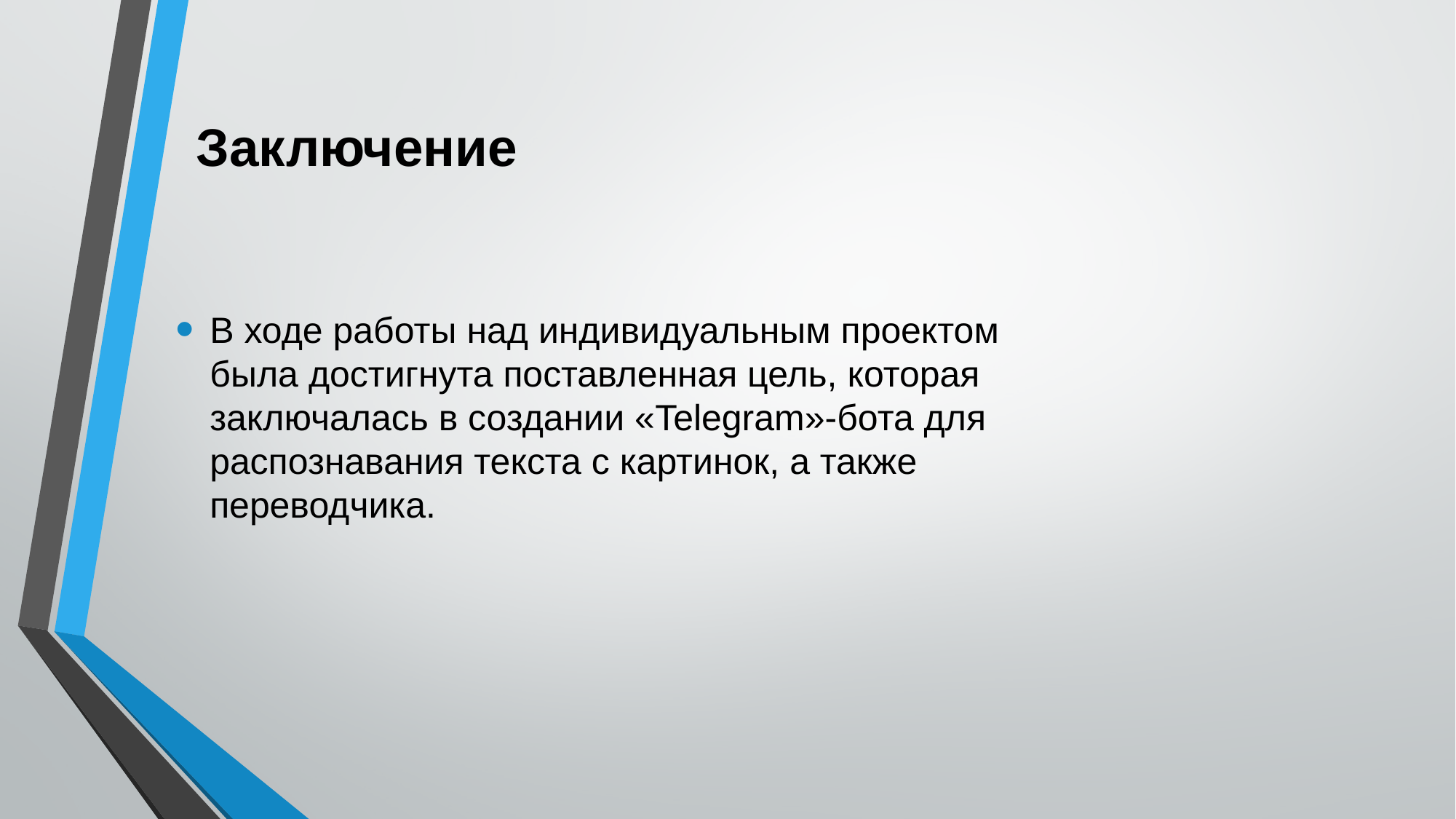

# Заключение
В ходе работы над индивидуальным проектом была достигнута поставленная цель, которая заключалась в создании «Telegram»-бота для распознавания текста с картинок, а также переводчика.